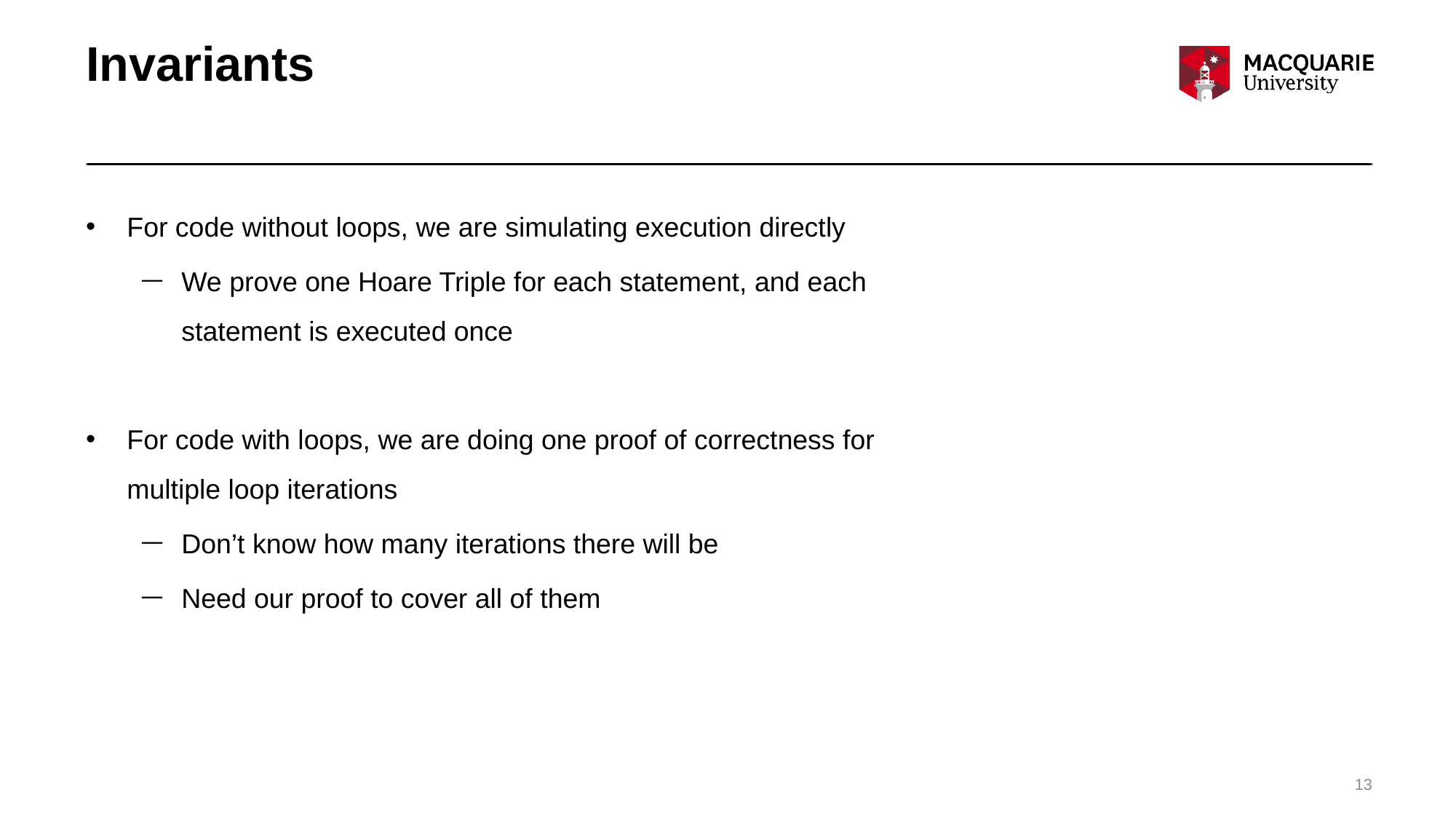

# Invariants

For code without loops, we are simulating execution directly
We prove one Hoare Triple for each statement, and each statement is executed once

For code with loops, we are doing one proof of correctness for multiple loop iterations
Don’t know how many iterations there will be
Need our proof to cover all of them
13